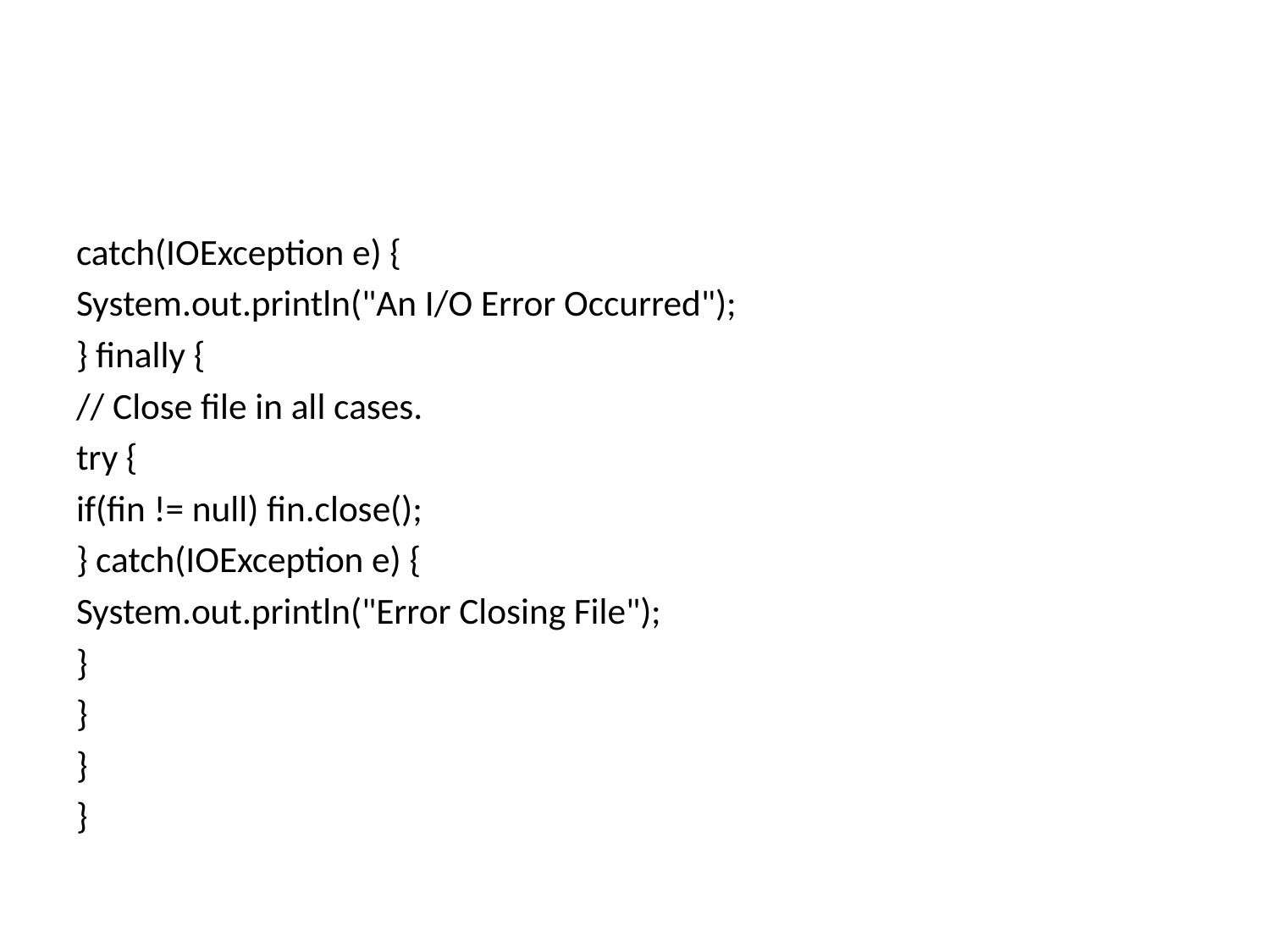

#
catch(IOException e) {
System.out.println("An I/O Error Occurred");
} finally {
// Close file in all cases.
try {
if(fin != null) fin.close();
} catch(IOException e) {
System.out.println("Error Closing File");
}
}
}
}